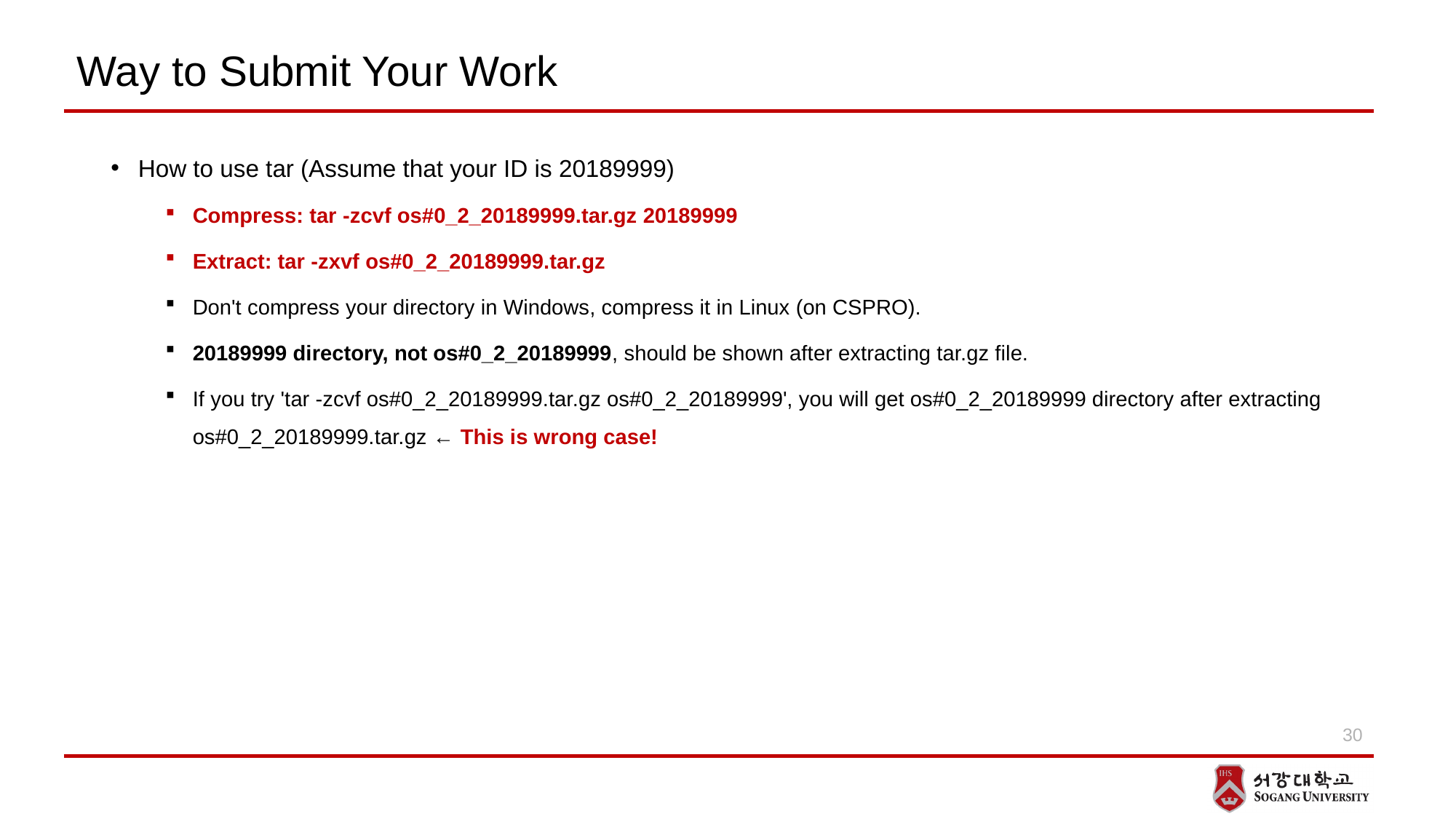

# Way to Submit Your Work
How to use tar (Assume that your ID is 20189999)
Compress: tar -zcvf os#0_2_20189999.tar.gz 20189999
Extract: tar -zxvf os#0_2_20189999.tar.gz
Don't compress your directory in Windows, compress it in Linux (on CSPRO).
20189999 directory, not os#0_2_20189999, should be shown after extracting tar.gz file.
If you try 'tar -zcvf os#0_2_20189999.tar.gz os#0_2_20189999', you will get os#0_2_20189999 directory after extracting os#0_2_20189999.tar.gz ← This is wrong case!
30